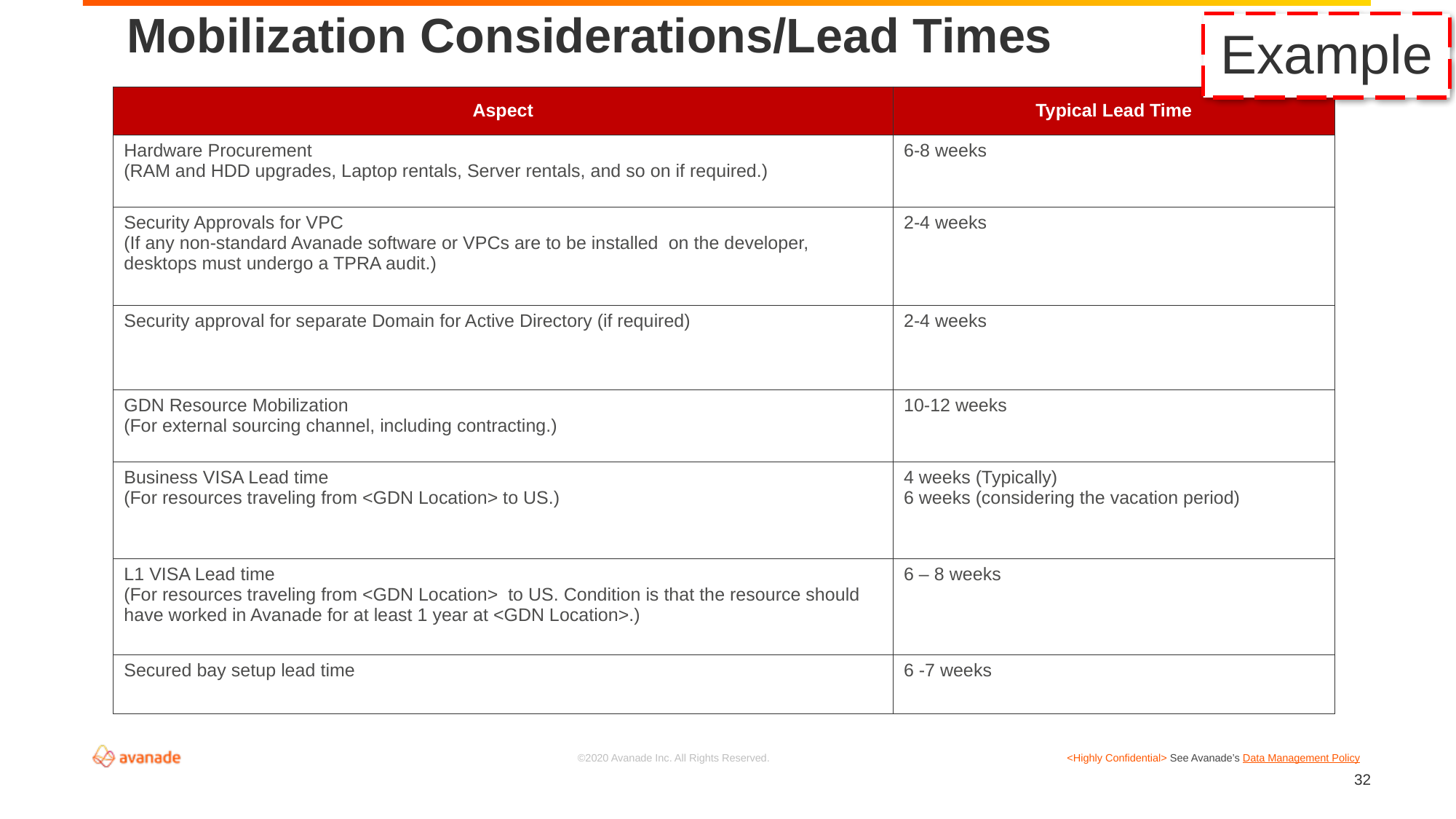

# Mobilization Considerations/Lead Times
Example
| Aspect | Typical Lead Time |
| --- | --- |
| Hardware Procurement (RAM and HDD upgrades, Laptop rentals, Server rentals, and so on if required.) | 6-8 weeks |
| Security Approvals for VPC (If any non-standard Avanade software or VPCs are to be installed on the developer, desktops must undergo a TPRA audit.) | 2-4 weeks |
| Security approval for separate Domain for Active Directory (if required) | 2-4 weeks |
| GDN Resource Mobilization (For external sourcing channel, including contracting.) | 10-12 weeks |
| Business VISA Lead time (For resources traveling from <GDN Location> to US.) | 4 weeks (Typically) 6 weeks (considering the vacation period) |
| L1 VISA Lead time (For resources traveling from <GDN Location> to US. Condition is that the resource should have worked in Avanade for at least 1 year at <GDN Location>.) | 6 – 8 weeks |
| Secured bay setup lead time | 6 -7 weeks |
32